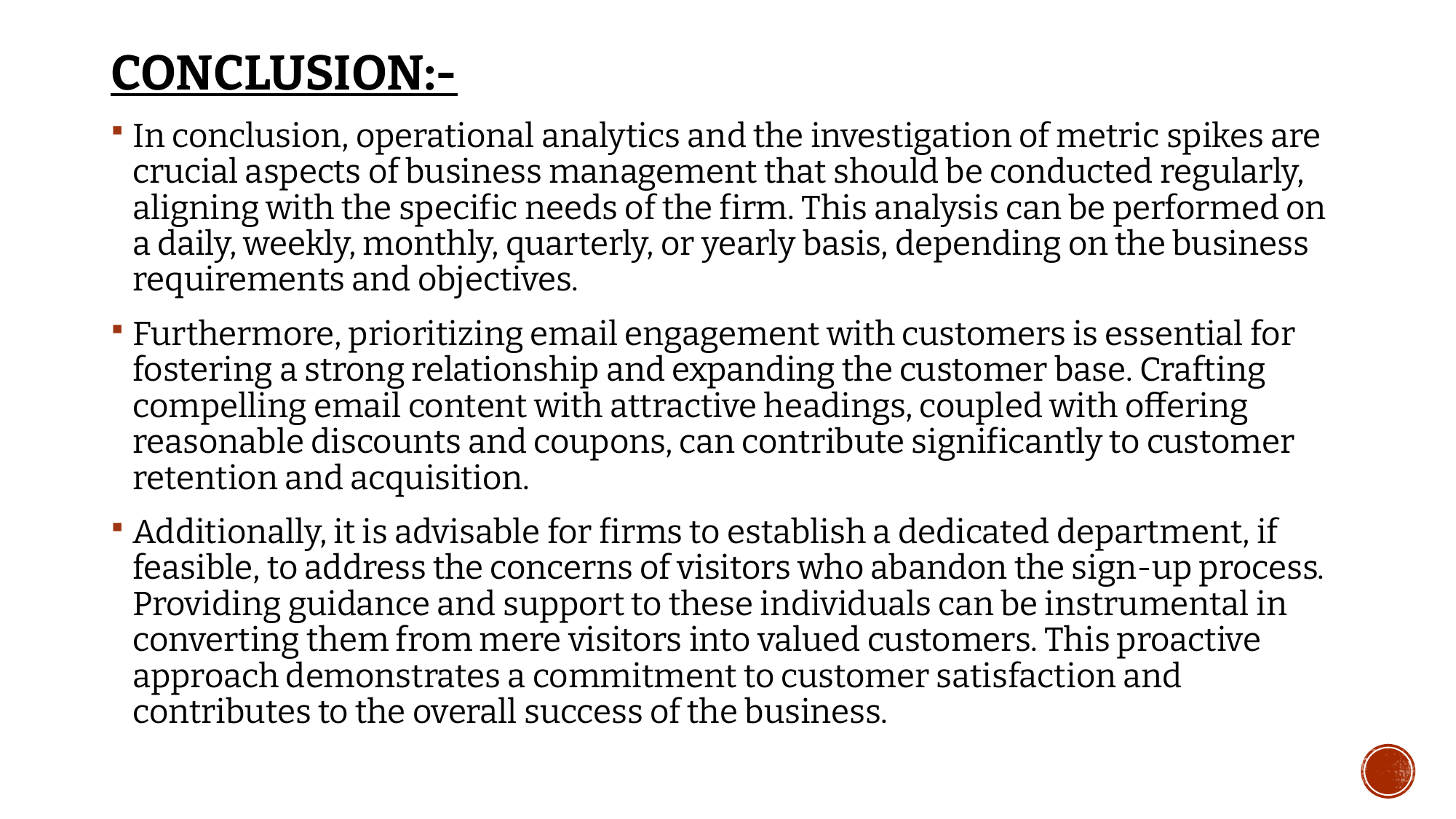

CONCLUSION:-
In conclusion, operational analytics and the investigation of metric spikes are crucial aspects of business management that should be conducted regularly, aligning with the specific needs of the firm. This analysis can be performed on a daily, weekly, monthly, quarterly, or yearly basis, depending on the business requirements and objectives.
Furthermore, prioritizing email engagement with customers is essential for fostering a strong relationship and expanding the customer base. Crafting compelling email content with attractive headings, coupled with offering reasonable discounts and coupons, can contribute significantly to customer retention and acquisition.
Additionally, it is advisable for firms to establish a dedicated department, if feasible, to address the concerns of visitors who abandon the sign-up process. Providing guidance and support to these individuals can be instrumental in converting them from mere visitors into valued customers. This proactive approach demonstrates a commitment to customer satisfaction and contributes to the overall success of the business.